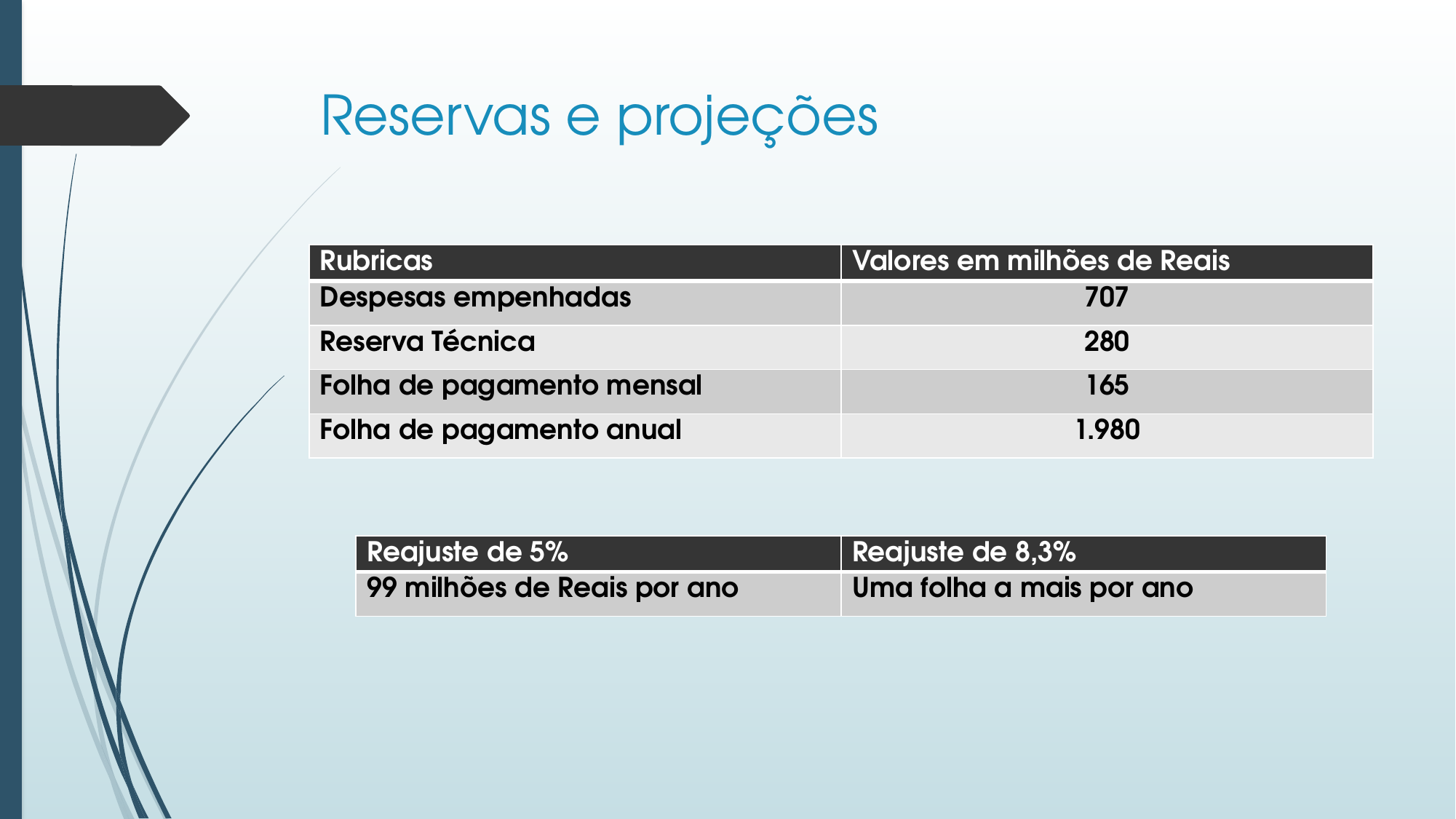

# Reservas e projeções
| Rubricas | Valores em milhões de Reais |
| --- | --- |
| Despesas empenhadas | 707 |
| Reserva Técnica | 280 |
| Folha de pagamento mensal | 165 |
| Folha de pagamento anual | 1.980 |
| Reajuste de 5% | Reajuste de 8,3% |
| --- | --- |
| 99 milhões de Reais por ano | Uma folha a mais por ano |